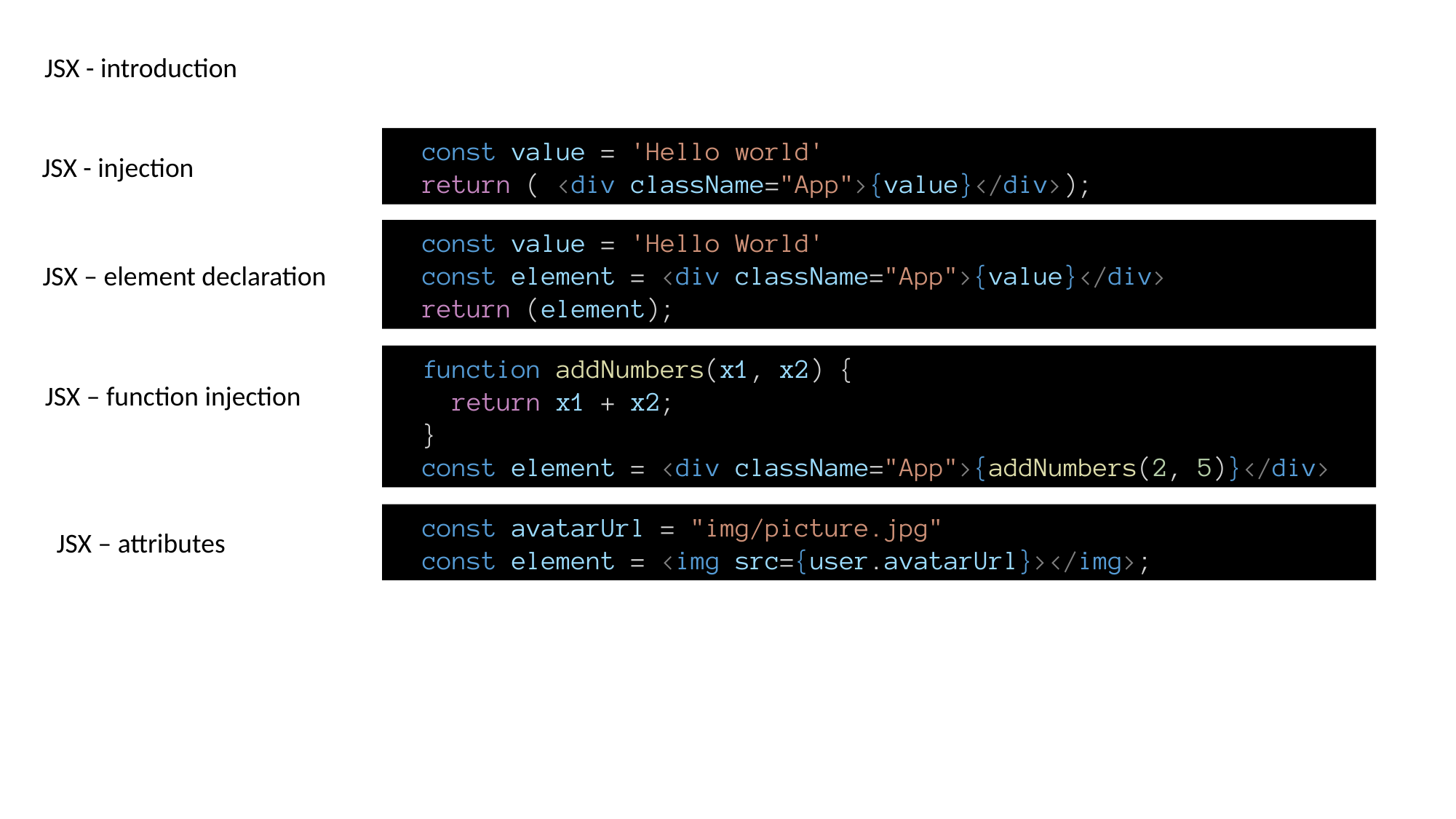

JSX - introduction
  const value = 'Hello world'
  return ( <div className="App">{value}</div>);
JSX - injection
  const value = 'Hello World'
  const element = <div className="App">{value}</div>
  return (element);
JSX – element declaration
  function addNumbers(x1, x2) {
    return x1 + x2;
  }
  const element = <div className="App">{addNumbers(2, 5)}</div>
JSX – function injection
  const avatarUrl = "img/picture.jpg"
  const element = <img src={user.avatarUrl}></img>;
JSX – attributes